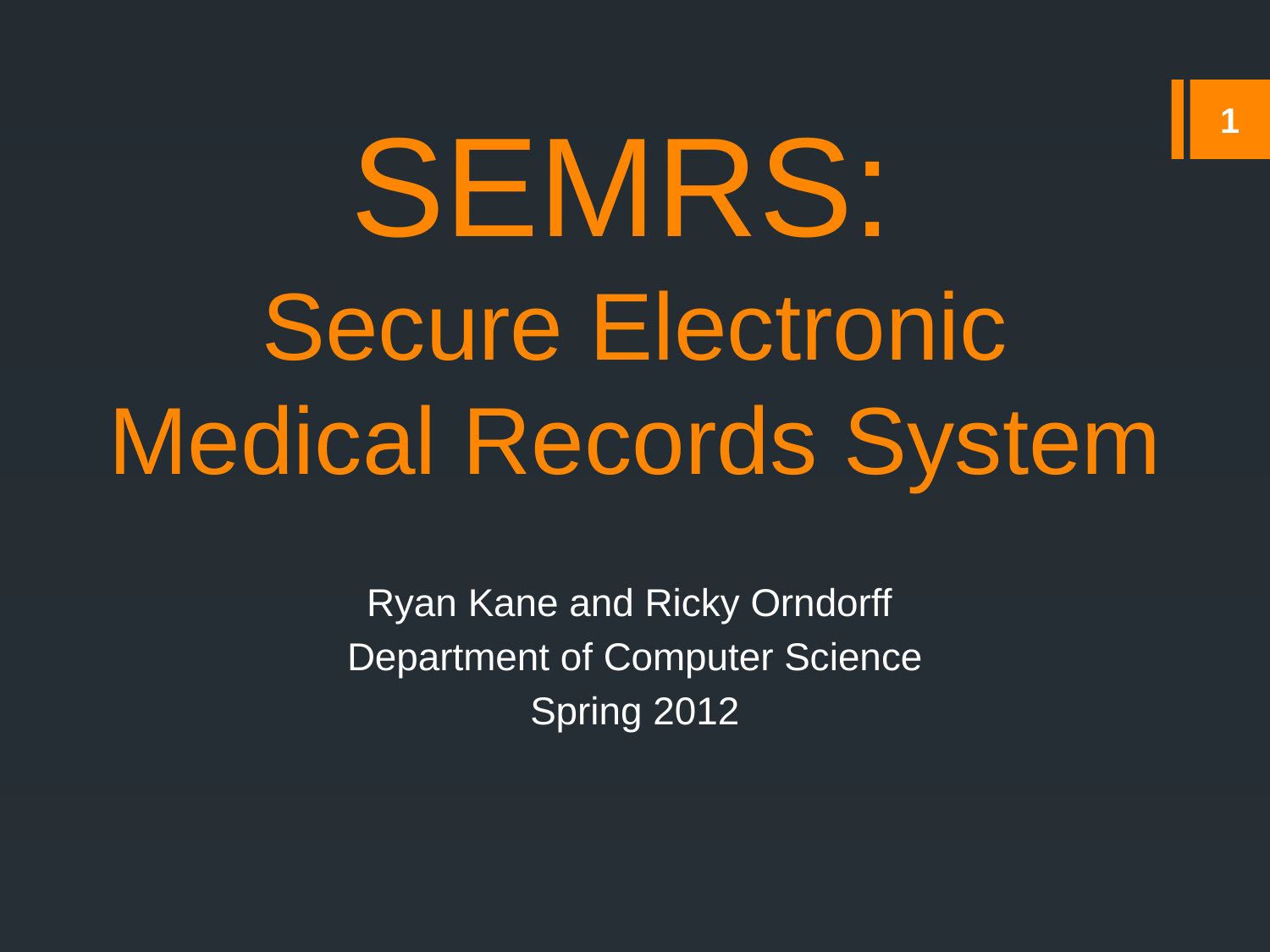

# SEMRS: Secure Electronic Medical Records System
1
Ryan Kane and Ricky Orndorff
Department of Computer Science
Spring 2012